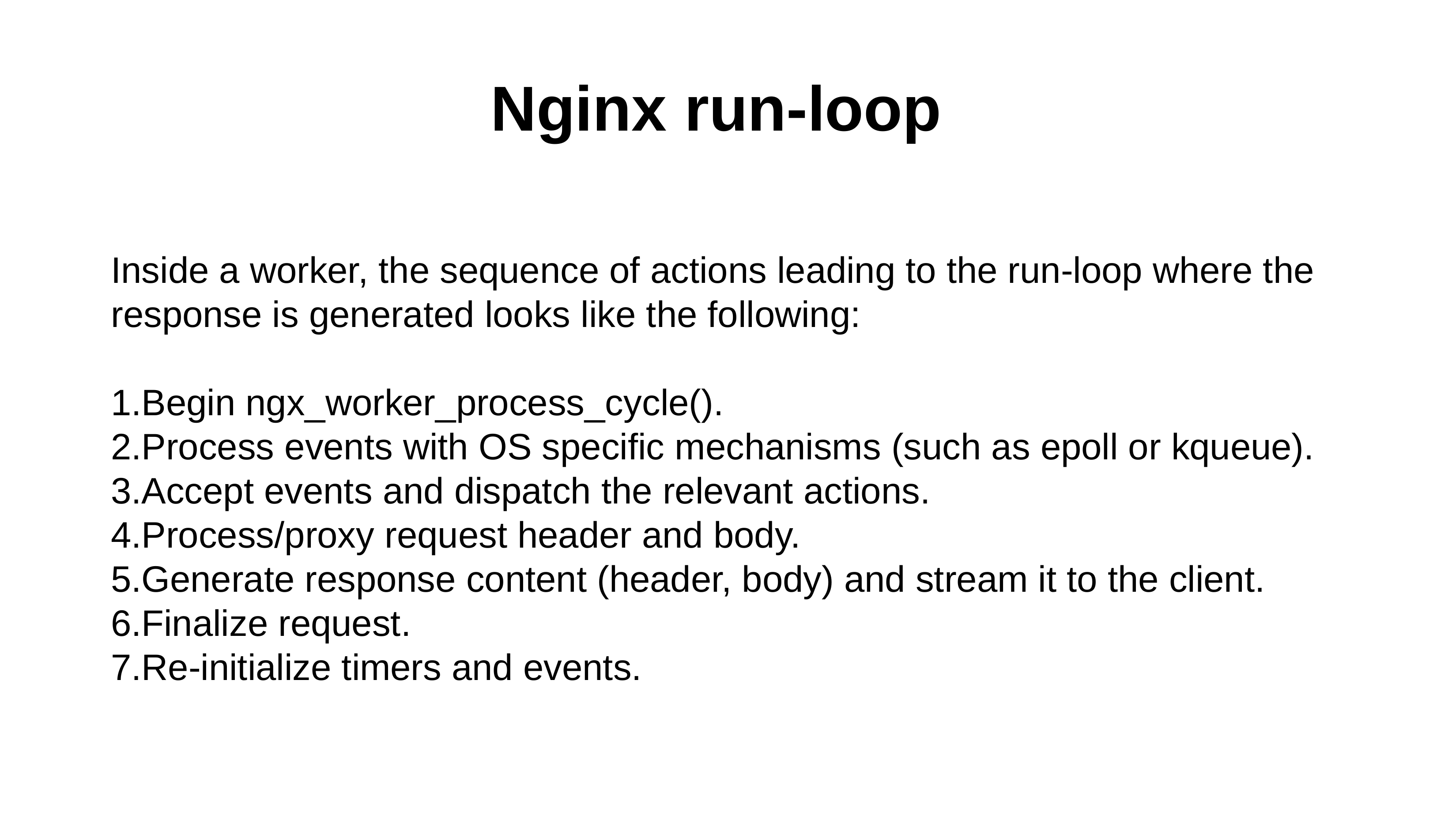

# Nginx run-loop
Inside a worker, the sequence of actions leading to the run-loop where the response is generated looks like the following:

Begin ngx_worker_process_cycle().
Process events with OS specific mechanisms (such as epoll or kqueue).
Accept events and dispatch the relevant actions.
Process/proxy request header and body.
Generate response content (header, body) and stream it to the client.
Finalize request.
Re-initialize timers and events.